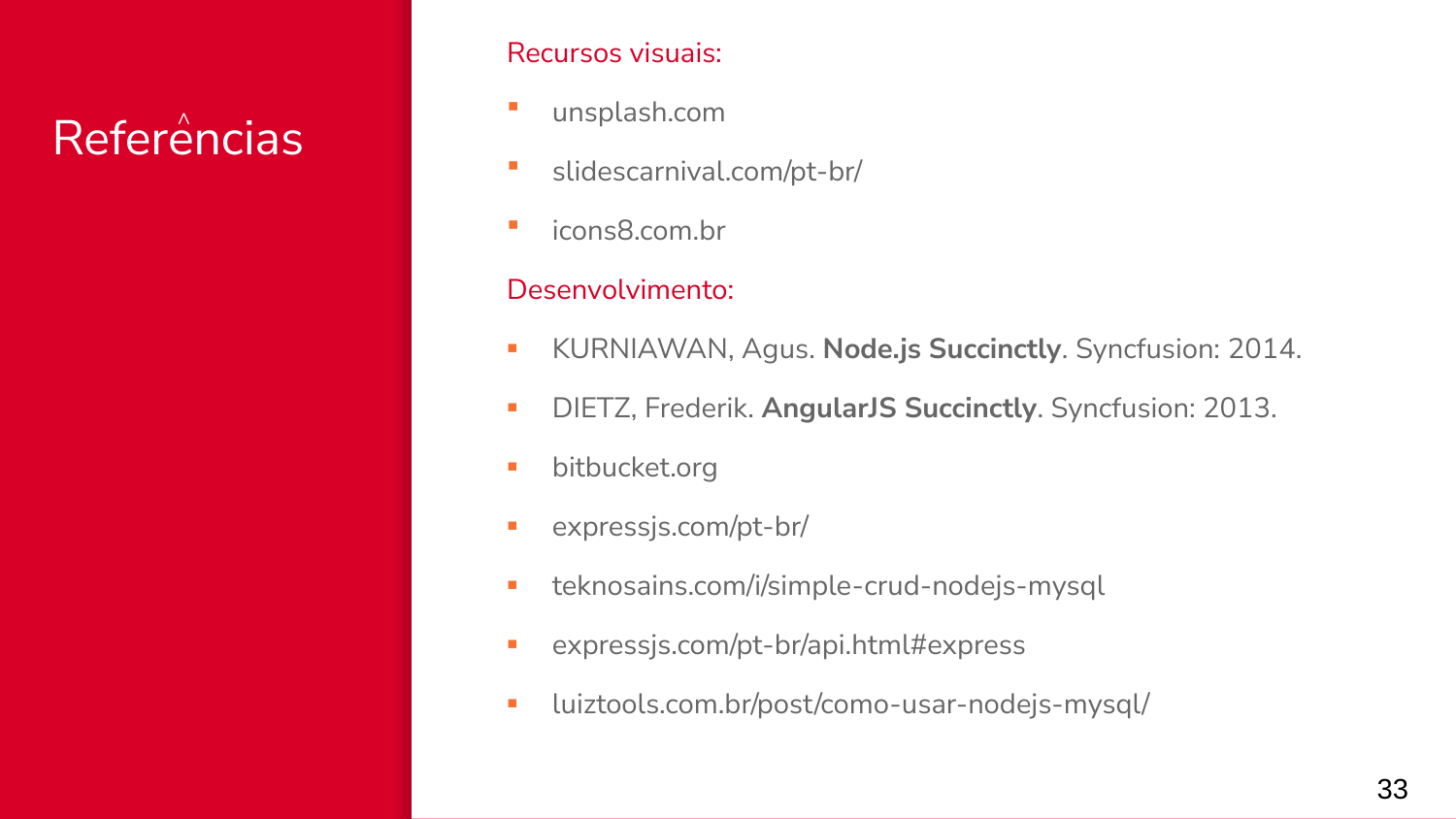

Recursos visuais:
unsplash.com
slidescarnival.com/pt-br/
icons8.com.br
Desenvolvimento:
KURNIAWAN, Agus. Node.js Succinctly. Syncfusion: 2014.
DIETZ, Frederik. AngularJS Succinctly. Syncfusion: 2013.
bitbucket.org
expressjs.com/pt-br/
teknosains.com/i/simple-crud-nodejs-mysql
expressjs.com/pt-br/api.html#express
luiztools.com.br/post/como-usar-nodejs-mysql/
^
# Referencias
33